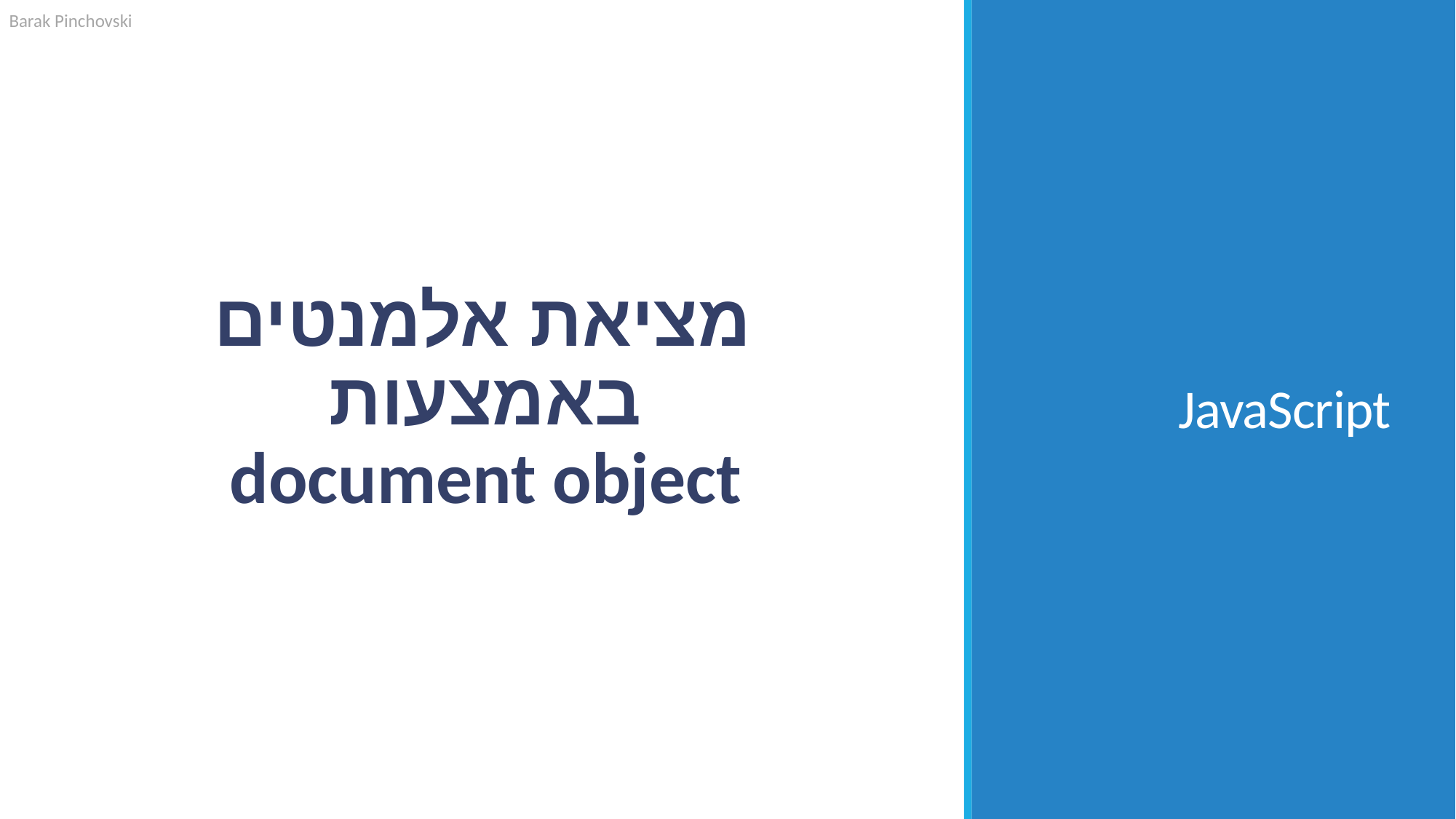

מציאת אלמנטים באמצעות
document object
# JavaScript